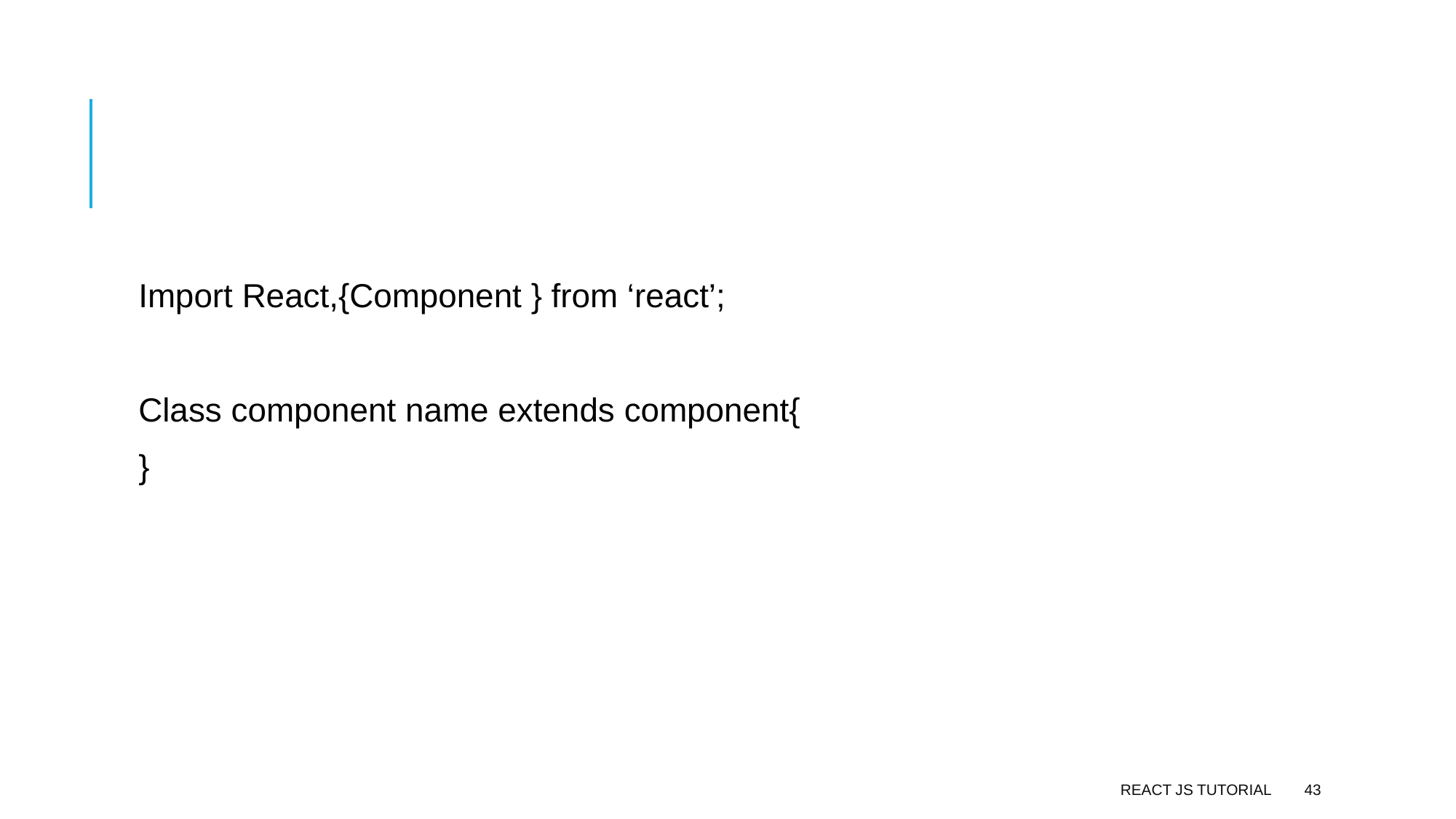

#
Import React,{Component } from ‘react’;

Class component name extends component{
}
React JS Tutorial
43